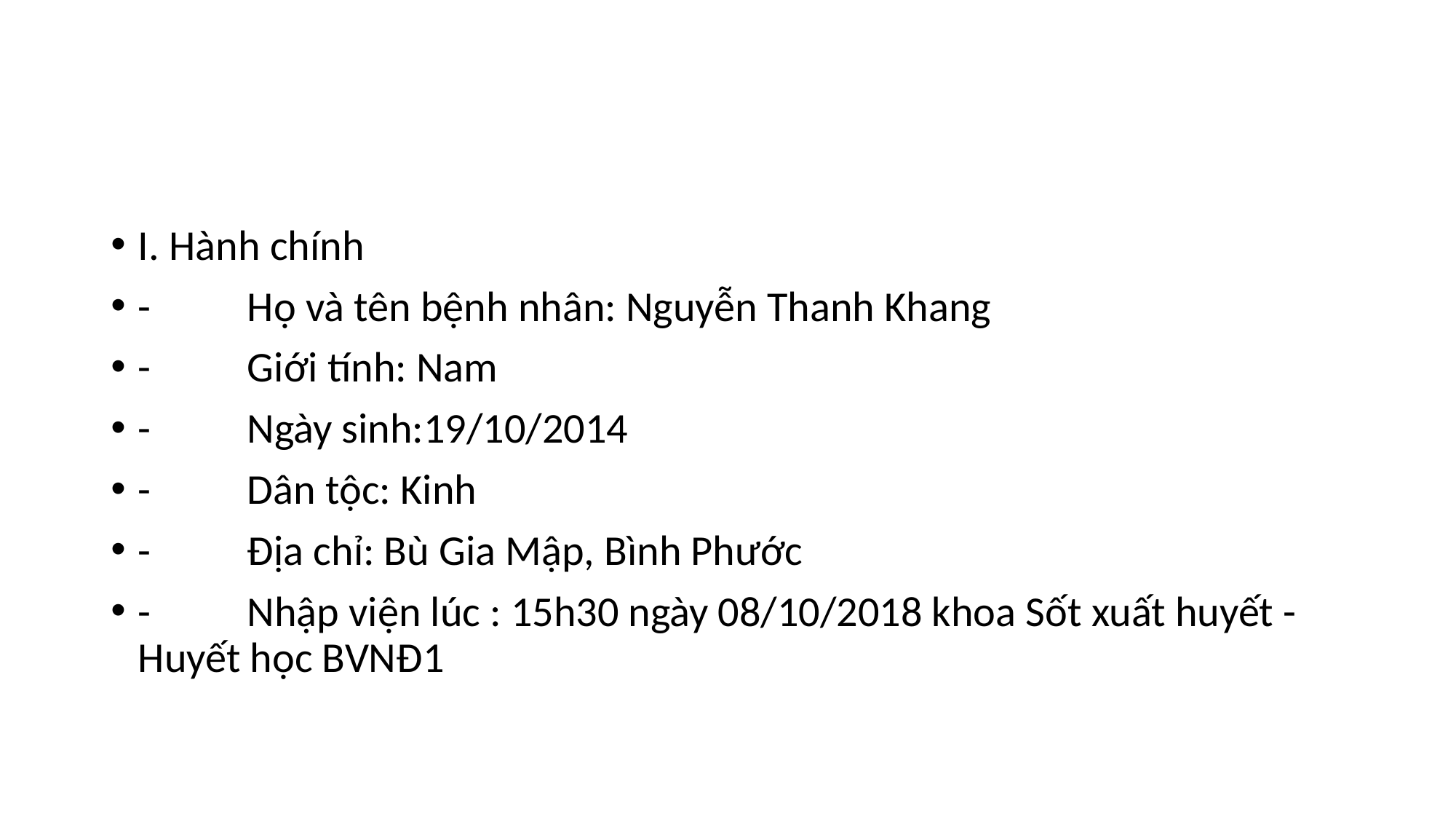

#
I. Hành chính
-	Họ và tên bệnh nhân: Nguyễn Thanh Khang
-	Giới tính: Nam
-	Ngày sinh:19/10/2014
-	Dân tộc: Kinh
-	Địa chỉ: Bù Gia Mập, Bình Phước
-	Nhập viện lúc : 15h30 ngày 08/10/2018 khoa Sốt xuất huyết - Huyết học BVNĐ1